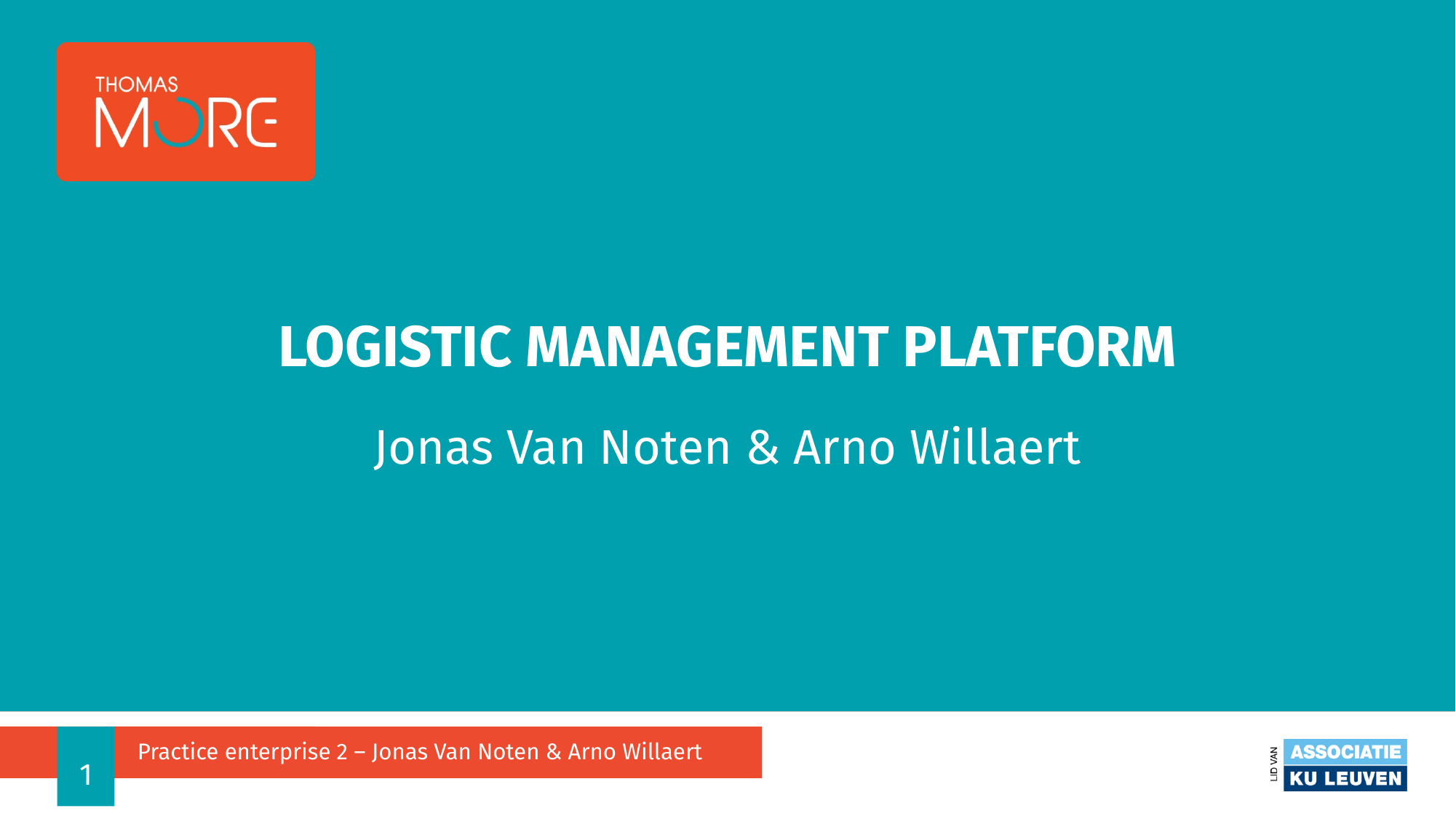

# Logistic management platform
Jonas Van Noten & Arno Willaert
1
Practice enterprise 2 – Jonas Van Noten & Arno Willaert